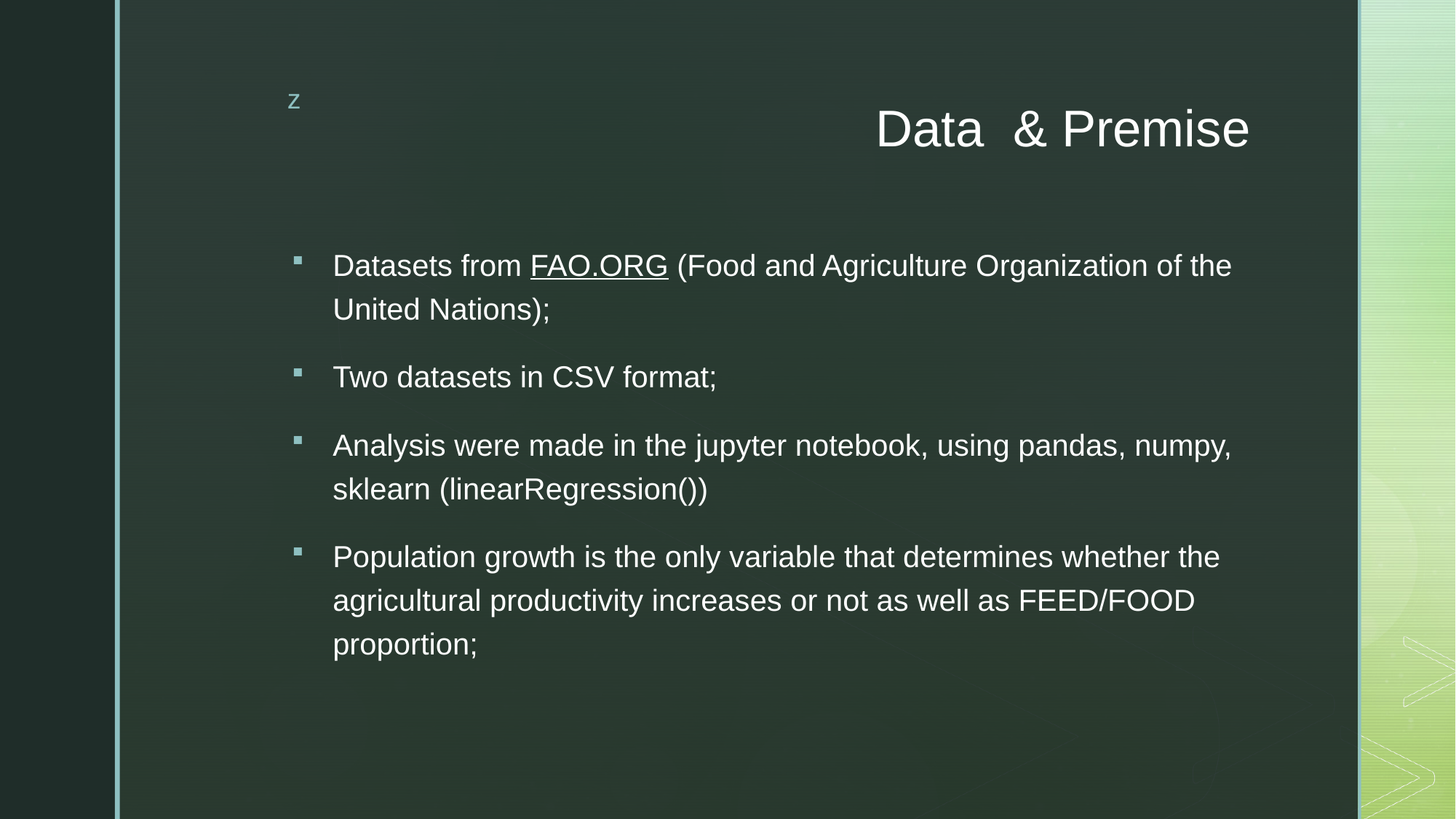

# Data  & Premise
Datasets from FAO.ORG (Food and Agriculture Organization of the United Nations);
Two datasets in CSV format;
Analysis were made in the jupyter notebook, using pandas, numpy, sklearn (linearRegression())
Population growth is the only variable that determines whether the agricultural productivity increases or not as well as FEED/FOOD proportion;